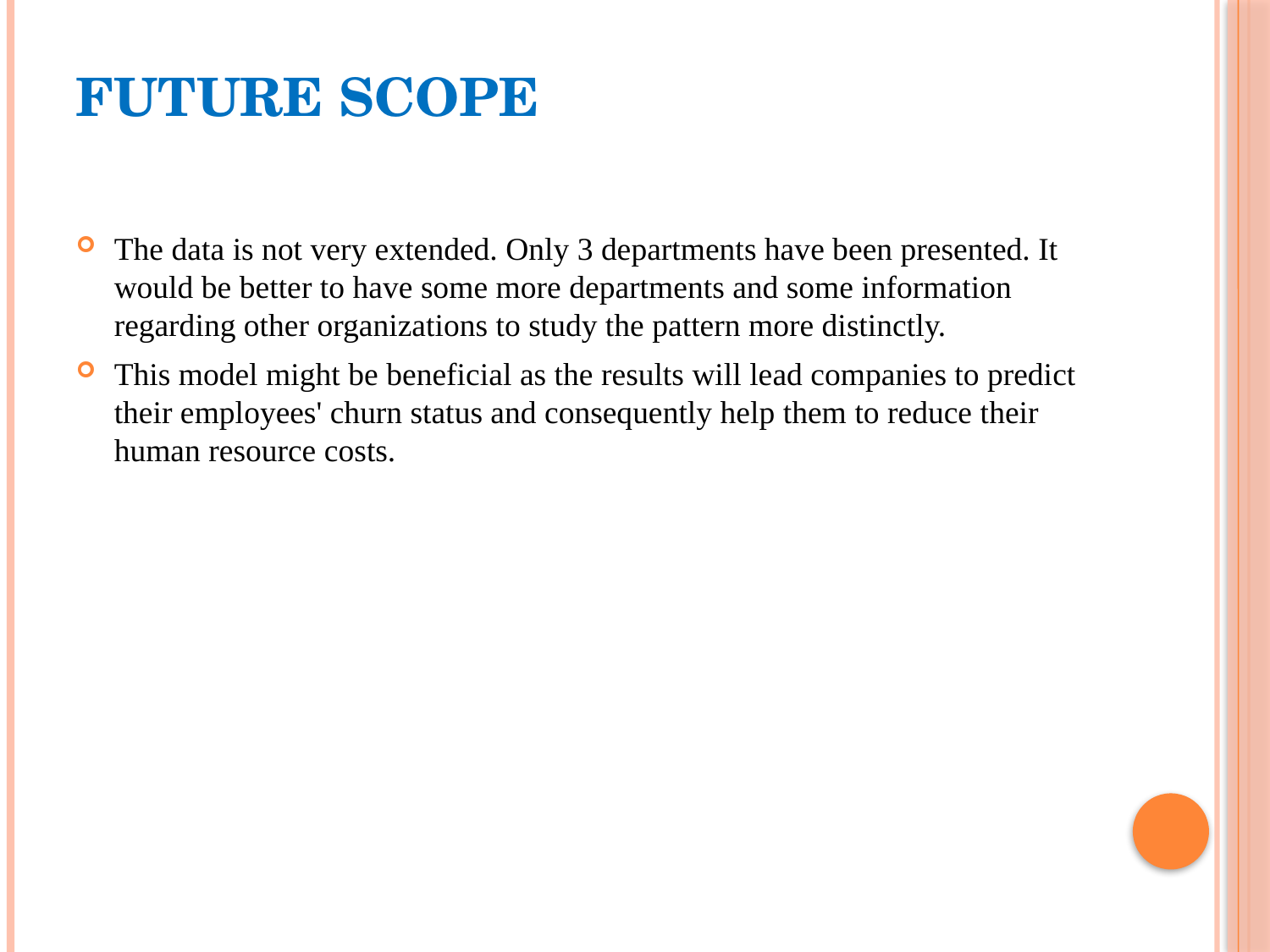

# Future Scope
The data is not very extended. Only 3 departments have been presented. It would be better to have some more departments and some information regarding other organizations to study the pattern more distinctly.
This model might be beneficial as the results will lead companies to predict their employees' churn status and consequently help them to reduce their human resource costs.